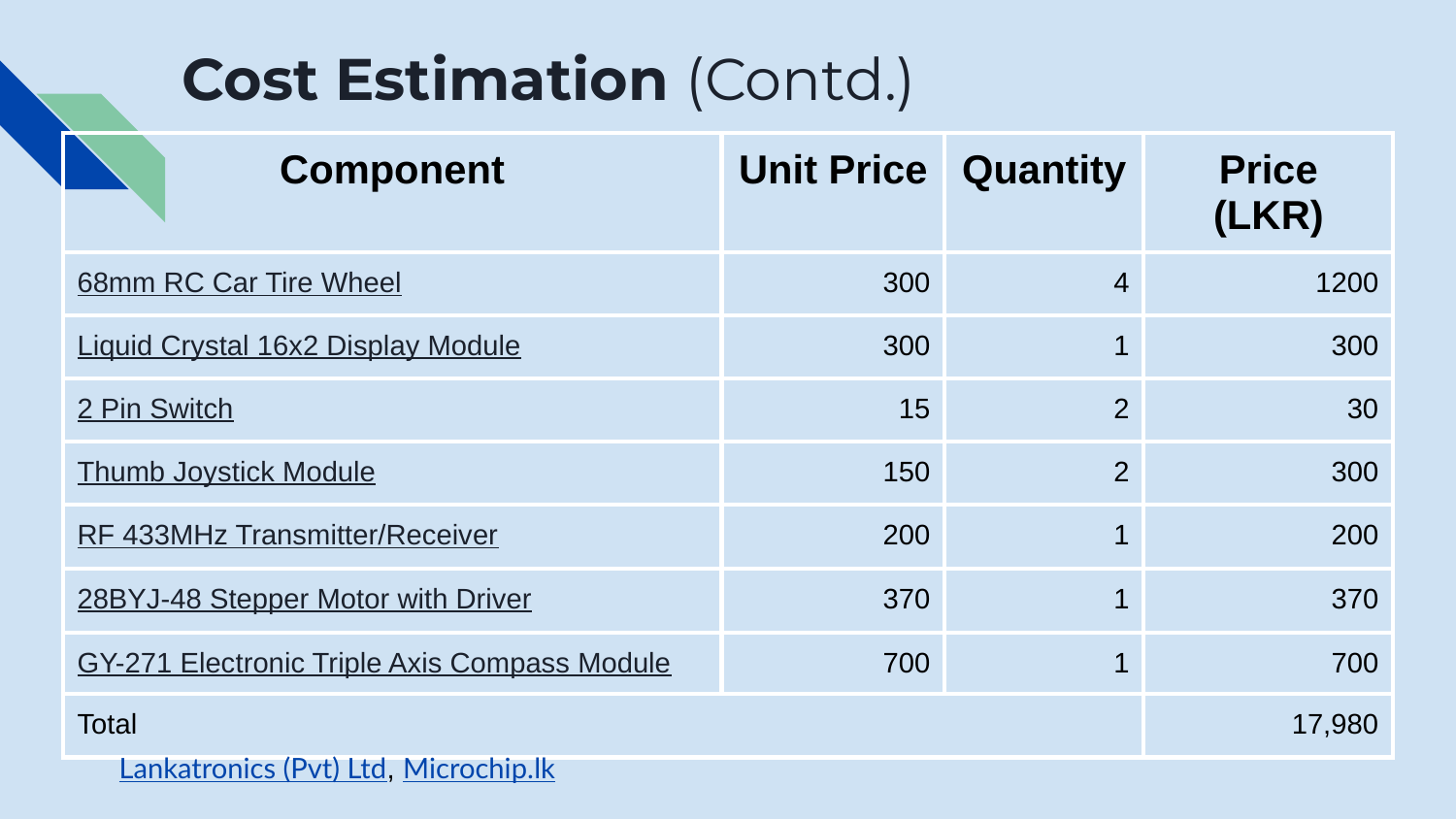

# Cost Estimation (Contd.)
| Component | Unit Price | Quantity | Price (LKR) |
| --- | --- | --- | --- |
| 68mm RC Car Tire Wheel | 300 | 4 | 1200 |
| Liquid Crystal 16x2 Display Module | 300 | 1 | 300 |
| 2 Pin Switch | 15 | 2 | 30 |
| Thumb Joystick Module | 150 | 2 | 300 |
| RF 433MHz Transmitter/Receiver | 200 | 1 | 200 |
| 28BYJ-48 Stepper Motor with Driver | 370 | 1 | 370 |
| GY-271 Electronic Triple Axis Compass Module | 700 | 1 | 700 |
| Total |  |  | 17,980 |
Lankatronics (Pvt) Ltd, Microchip.lk